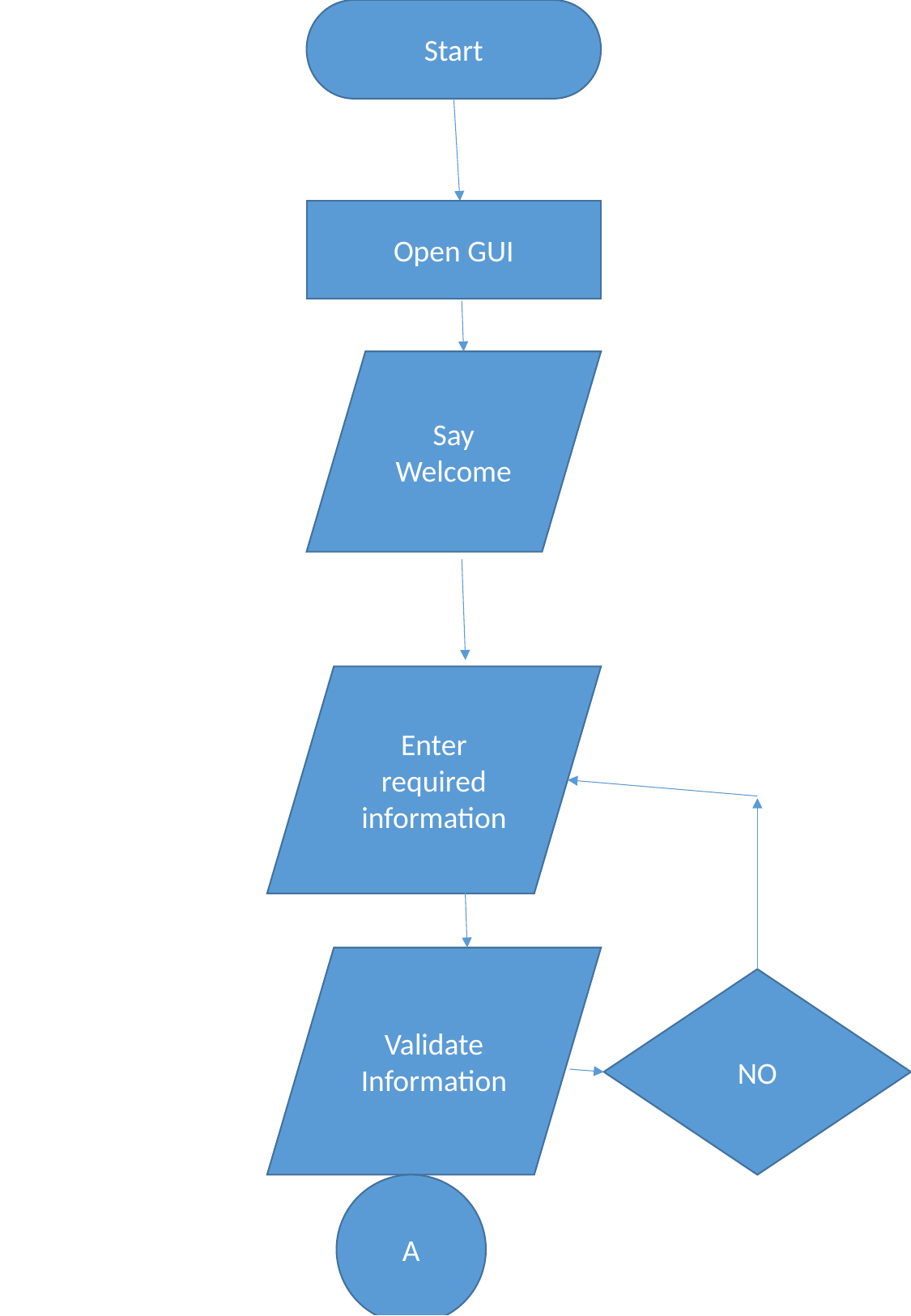

Start
Open GUI
Say Welcome
Enter required information
Validate Information
NO
A